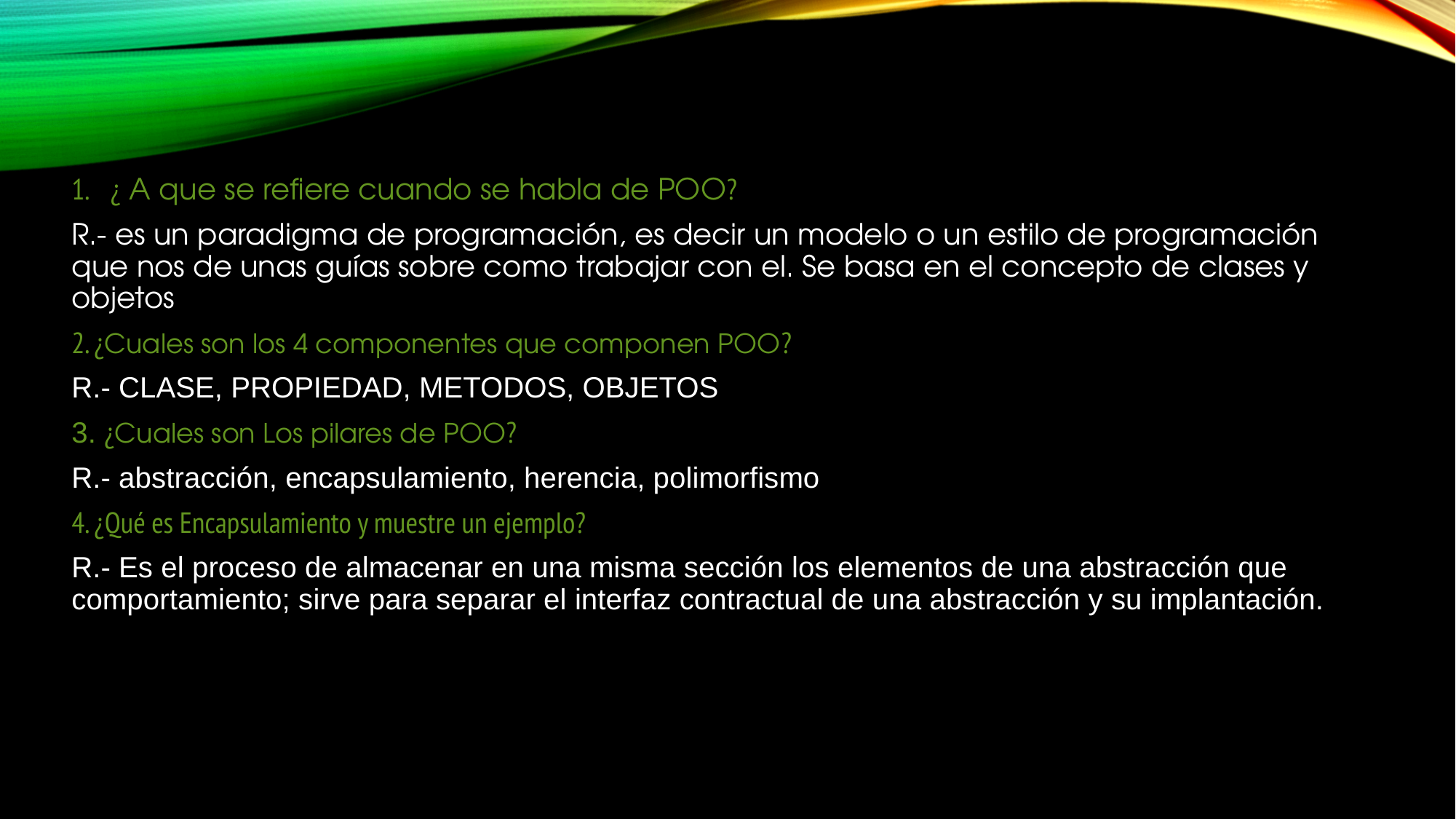

¿ A que se refiere cuando se habla de POO?
R.- es un paradigma de programación, es decir un modelo o un estilo de programación que nos de unas guías sobre como trabajar con el. Se basa en el concepto de clases y objetos
2. ¿Cuales son los 4 componentes que componen POO?
R.- CLASE, PROPIEDAD, METODOS, OBJETOS
3. ¿Cuales son Los pilares de POO?
R.- abstracción, encapsulamiento, herencia, polimorfismo
4. ¿Qué es Encapsulamiento y muestre un ejemplo?
R.- Es el proceso de almacenar en una misma sección los elementos de una abstracción que comportamiento; sirve para separar el interfaz contractual de una abstracción y su implantación.